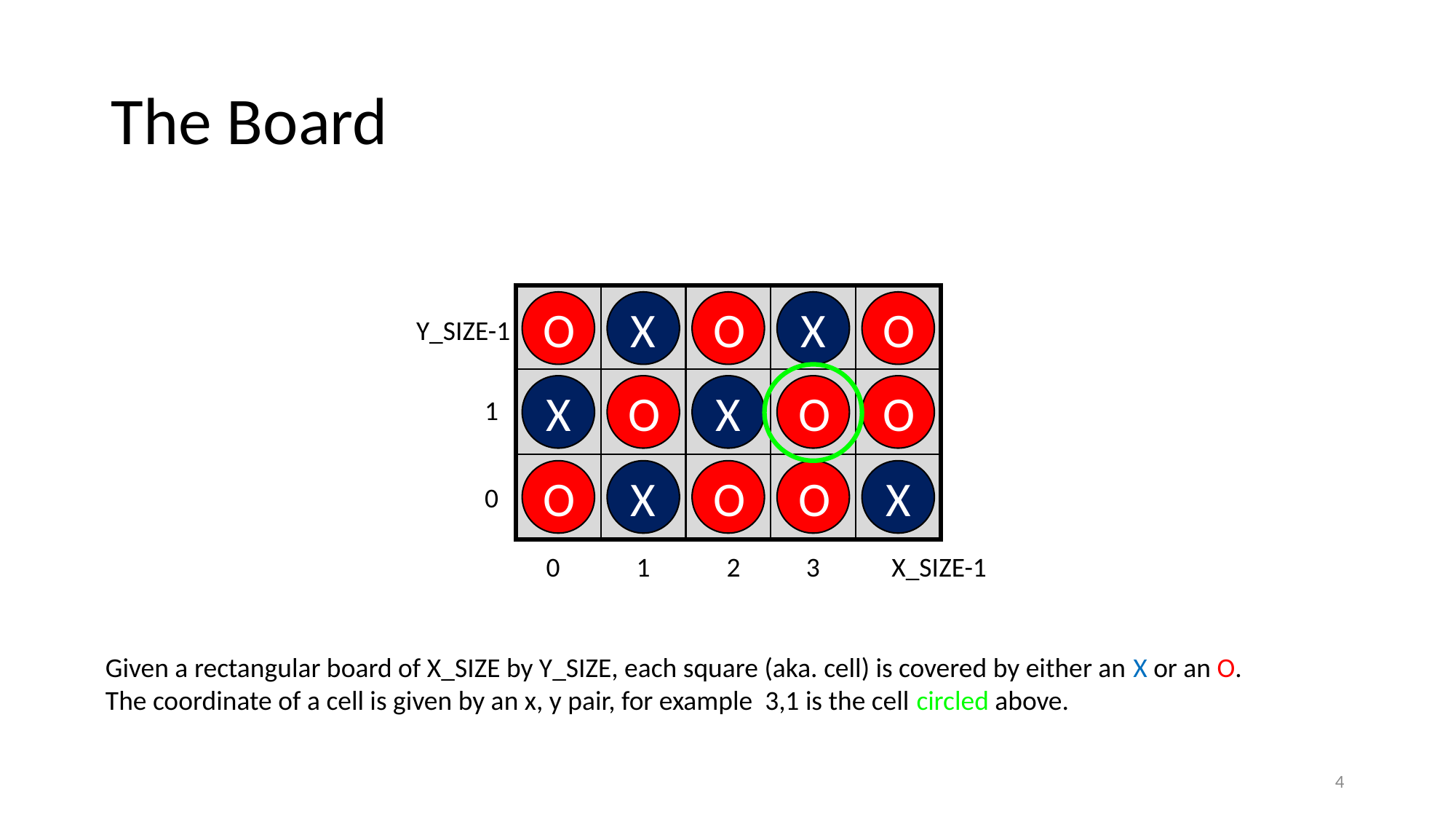

# The Board

O
X
O
X
O
Y_SIZE-1

X
O
X
O
O
1

O
X
O
O
X
0
0
1
2
3
X_SIZE-1
Given a rectangular board of X_SIZE by Y_SIZE, each square (aka. cell) is covered by either an X or an O.
The coordinate of a cell is given by an x, y pair, for example  3,1 is the cell circled above.
4